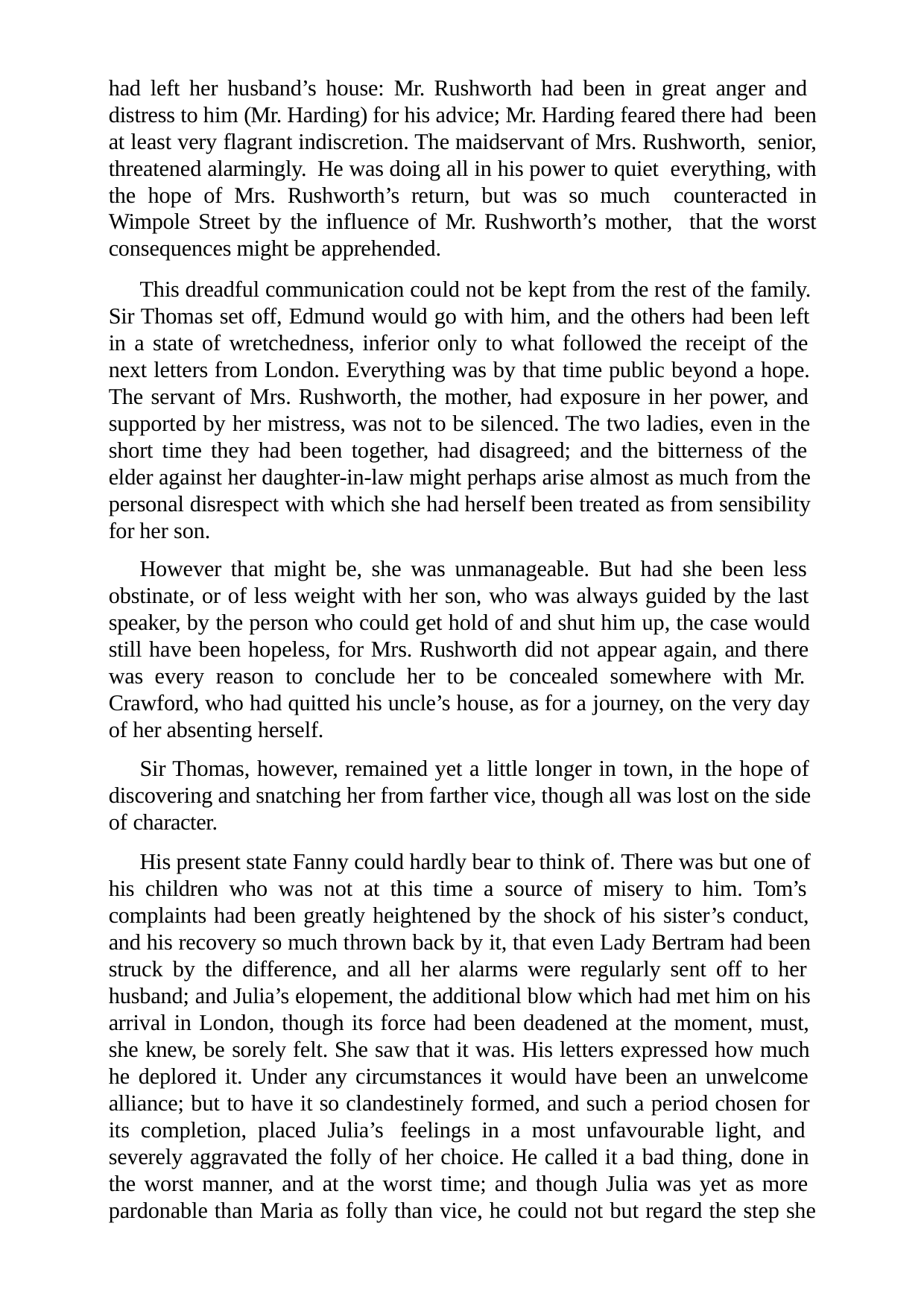

had left her husband’s house: Mr. Rushworth had been in great anger and  distress to him (Mr. Harding) for his advice; Mr. Harding feared there had  been at least very flagrant indiscretion. The maidservant of Mrs. Rushworth,  senior, threatened alarmingly. He was doing all in his power to quiet  everything, with the hope of Mrs. Rushworth’s return, but was so much  counteracted in Wimpole Street by the influence of Mr. Rushworth’s mother,  that the worst consequences might be apprehended.
This dreadful communication could not be kept from the rest of the family.  Sir Thomas set off, Edmund would go with him, and the others had been left  in a state of wretchedness, inferior only to what followed the receipt of the  next letters from London. Everything was by that time public beyond a hope.  The servant of Mrs. Rushworth, the mother, had exposure in her power, and  supported by her mistress, was not to be silenced. The two ladies, even in the  short time they had been together, had disagreed; and the bitterness of the  elder against her daughter-in-law might perhaps arise almost as much from the  personal disrespect with which she had herself been treated as from sensibility  for her son.
However that might be, she was unmanageable. But had she been less  obstinate, or of less weight with her son, who was always guided by the last  speaker, by the person who could get hold of and shut him up, the case would  still have been hopeless, for Mrs. Rushworth did not appear again, and there  was every reason to conclude her to be concealed somewhere with Mr.  Crawford, who had quitted his uncle’s house, as for a journey, on the very day  of her absenting herself.
Sir Thomas, however, remained yet a little longer in town, in the hope of  discovering and snatching her from farther vice, though all was lost on the side  of character.
His present state Fanny could hardly bear to think of. There was but one of  his children who was not at this time a source of misery to him. Tom’s  complaints had been greatly heightened by the shock of his sister’s conduct,  and his recovery so much thrown back by it, that even Lady Bertram had been  struck by the difference, and all her alarms were regularly sent off to her  husband; and Julia’s elopement, the additional blow which had met him on his  arrival in London, though its force had been deadened at the moment, must,  she knew, be sorely felt. She saw that it was. His letters expressed how much  he deplored it. Under any circumstances it would have been an unwelcome  alliance; but to have it so clandestinely formed, and such a period chosen for  its completion, placed Julia’s feelings in a most unfavourable light, and  severely aggravated the folly of her choice. He called it a bad thing, done in  the worst manner, and at the worst time; and though Julia was yet as more  pardonable than Maria as folly than vice, he could not but regard the step she